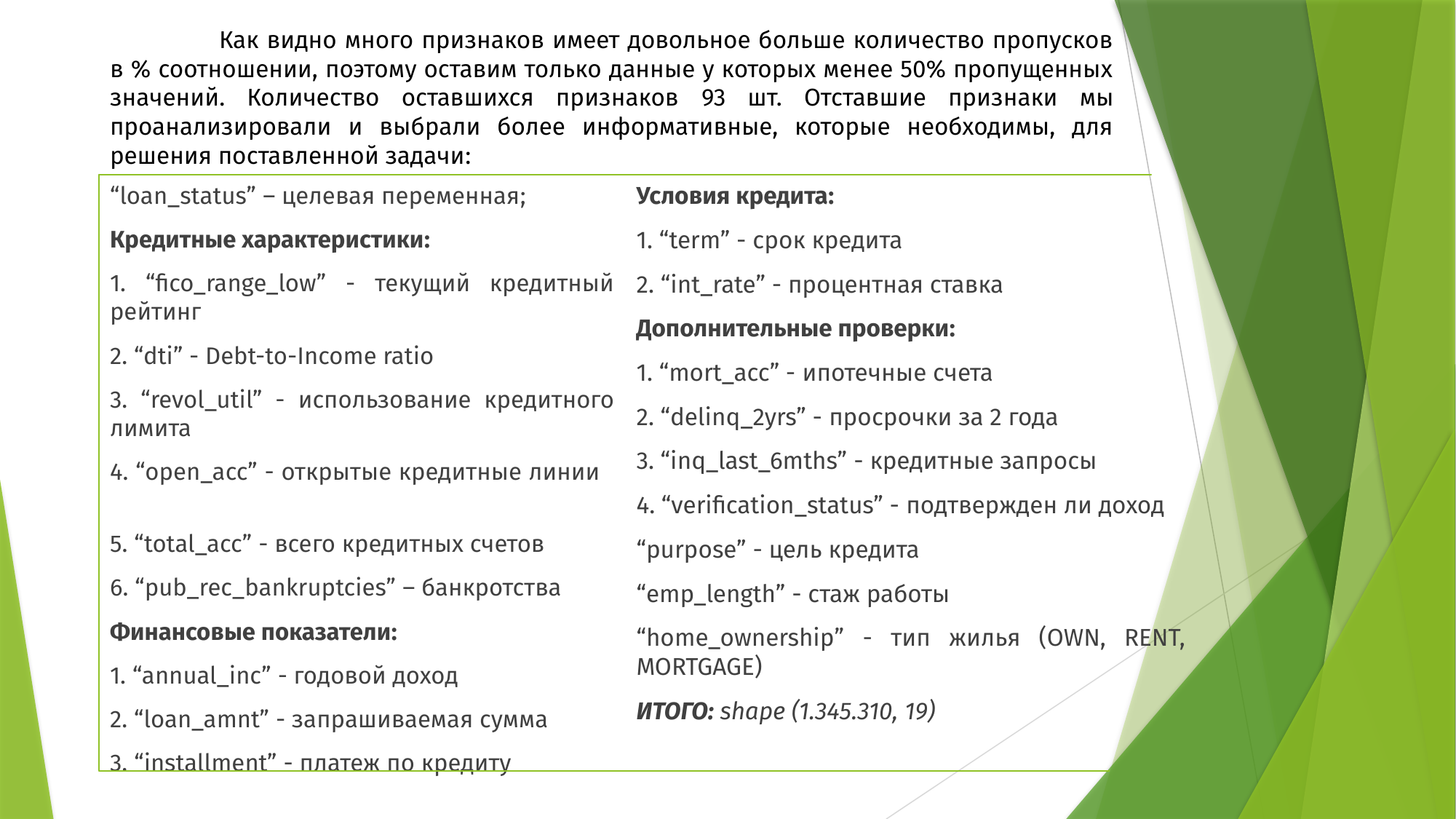

# Как видно много признаков имеет довольное больше количество пропусков в % соотношении, поэтому оставим только данные у которых менее 50% пропущенных значений. Количество оставшихся признаков 93 шт. Отставшие признаки мы проанализировали и выбрали более информативные, которые необходимы, для решения поставленной задачи:
“loan_status” – целевая переменная;
Кредитные характеристики:
1. “fico_range_low” - текущий кредитный рейтинг
2. “dti” - Debt-to-Income ratio
3. “revol_util” - использование кредитного лимита
4. “open_acc” - открытые кредитные линии
5. “total_acc” - всего кредитных счетов
6. “pub_rec_bankruptcies” – банкротства
Финансовые показатели:
1. “annual_inc” - годовой доход
2. “loan_amnt” - запрашиваемая сумма
3. “installment” - платеж по кредиту
Условия кредита:
1. “term” - срок кредита
2. “int_rate” - процентная ставка
Дополнительные проверки:
1. “mort_acc” - ипотечные счета
2. “delinq_2yrs” - просрочки за 2 года
3. “inq_last_6mths” - кредитные запросы
4. “verification_status” - подтвержден ли доход
“purpose” - цель кредита
“emp_length” - стаж работы
“home_ownership” - тип жилья (OWN, RENT, MORTGAGE)
ИТОГО: shape (1.345.310, 19)